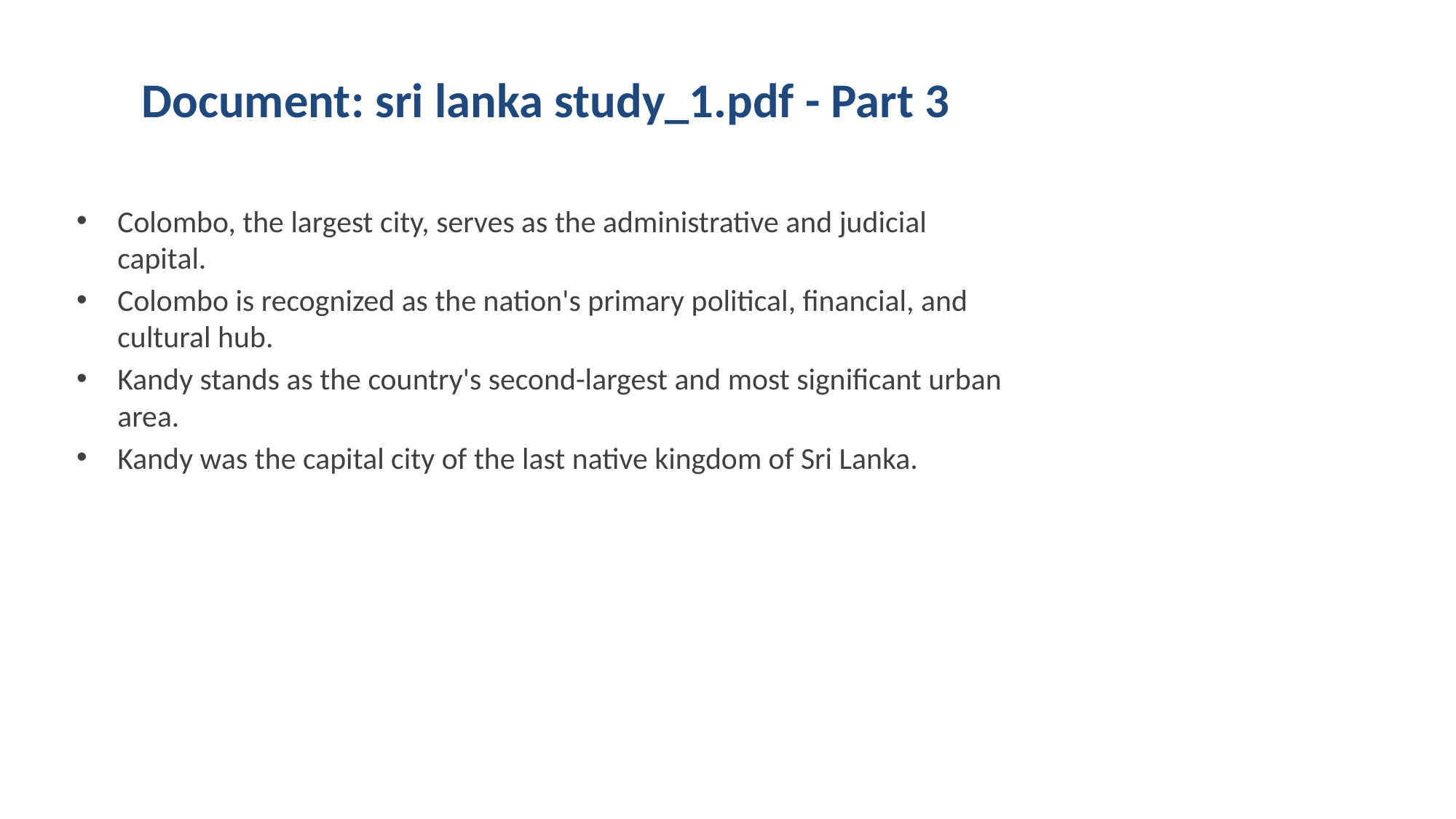

# Document: sri lanka study_1.pdf - Part 3
Colombo, the largest city, serves as the administrative and judicial capital.
Colombo is recognized as the nation's primary political, financial, and cultural hub.
Kandy stands as the country's second-largest and most significant urban area.
Kandy was the capital city of the last native kingdom of Sri Lanka.